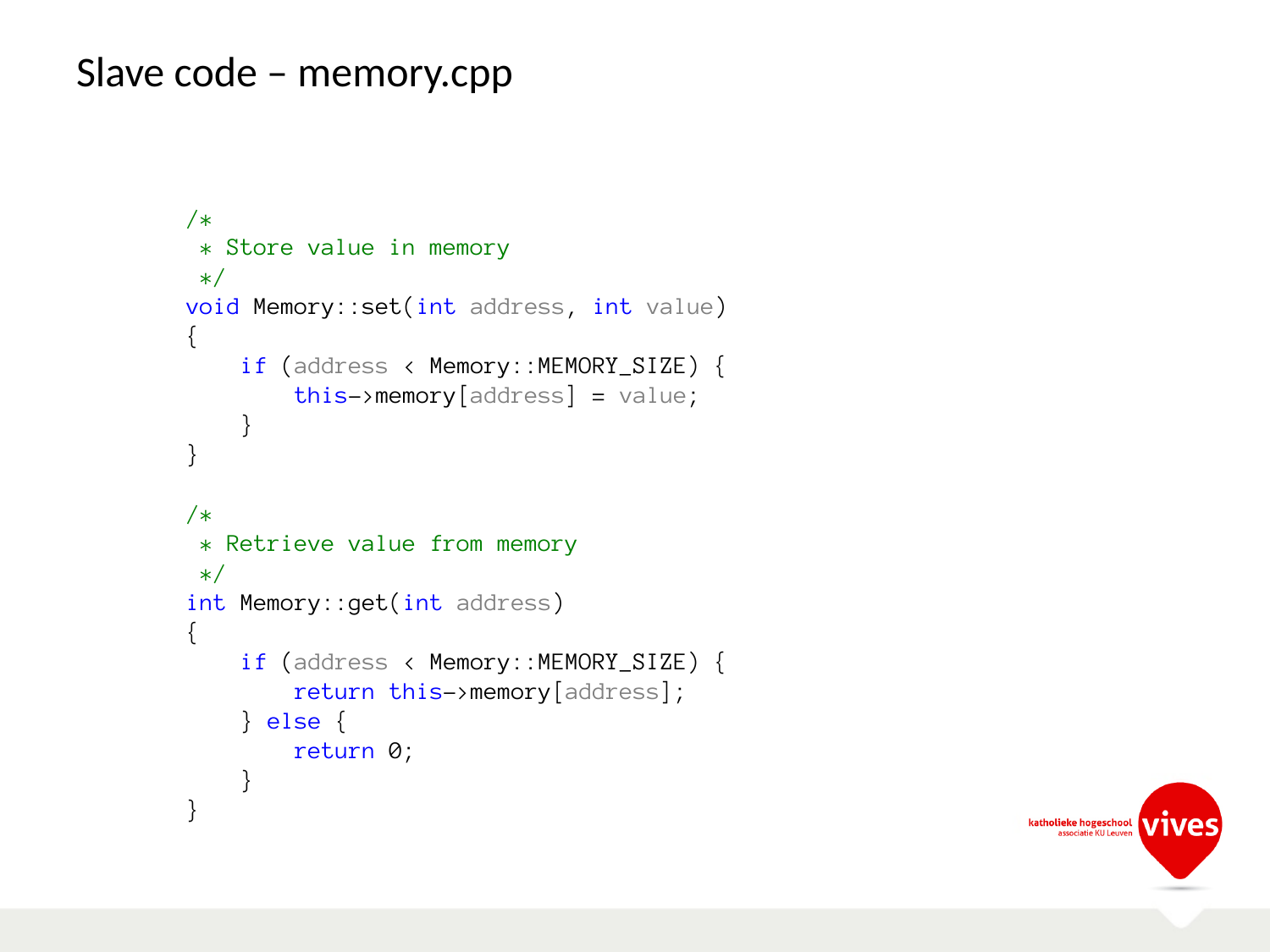

# Slave code – memory.cpp
/*
 * Store value in memory
 */
void Memory::set(int address, int value)
{
    if (address < Memory::MEMORY_SIZE) {
        this->memory[address] = value;
    }
}

/*
 * Retrieve value from memory
 */
int Memory::get(int address)
{
    if (address < Memory::MEMORY_SIZE) {
        return this->memory[address];
    } else {
        return 0;
    }
}